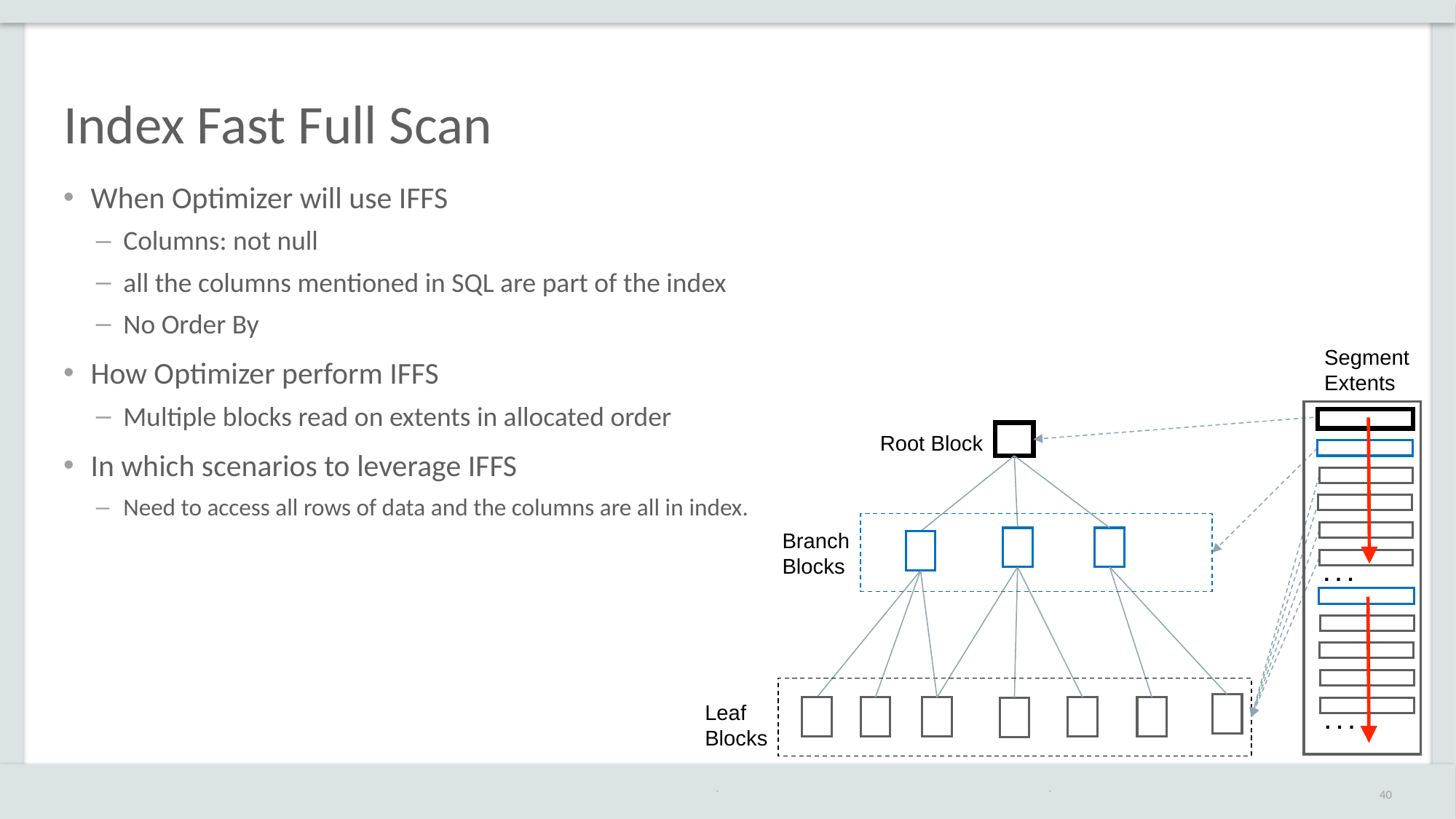

# Index Fast Full Scan
When Optimizer will use IFFS
Columns: not null
all the columns mentioned in SQL are part of the index
No Order By
How Optimizer perform IFFS
Multiple blocks read on extents in allocated order
In which scenarios to leverage IFFS
Need to access all rows of data and the columns are all in index.

Segment Extents

Root Block

Branch Blocks

. . .

Leaf Blocks

. . .
`
40